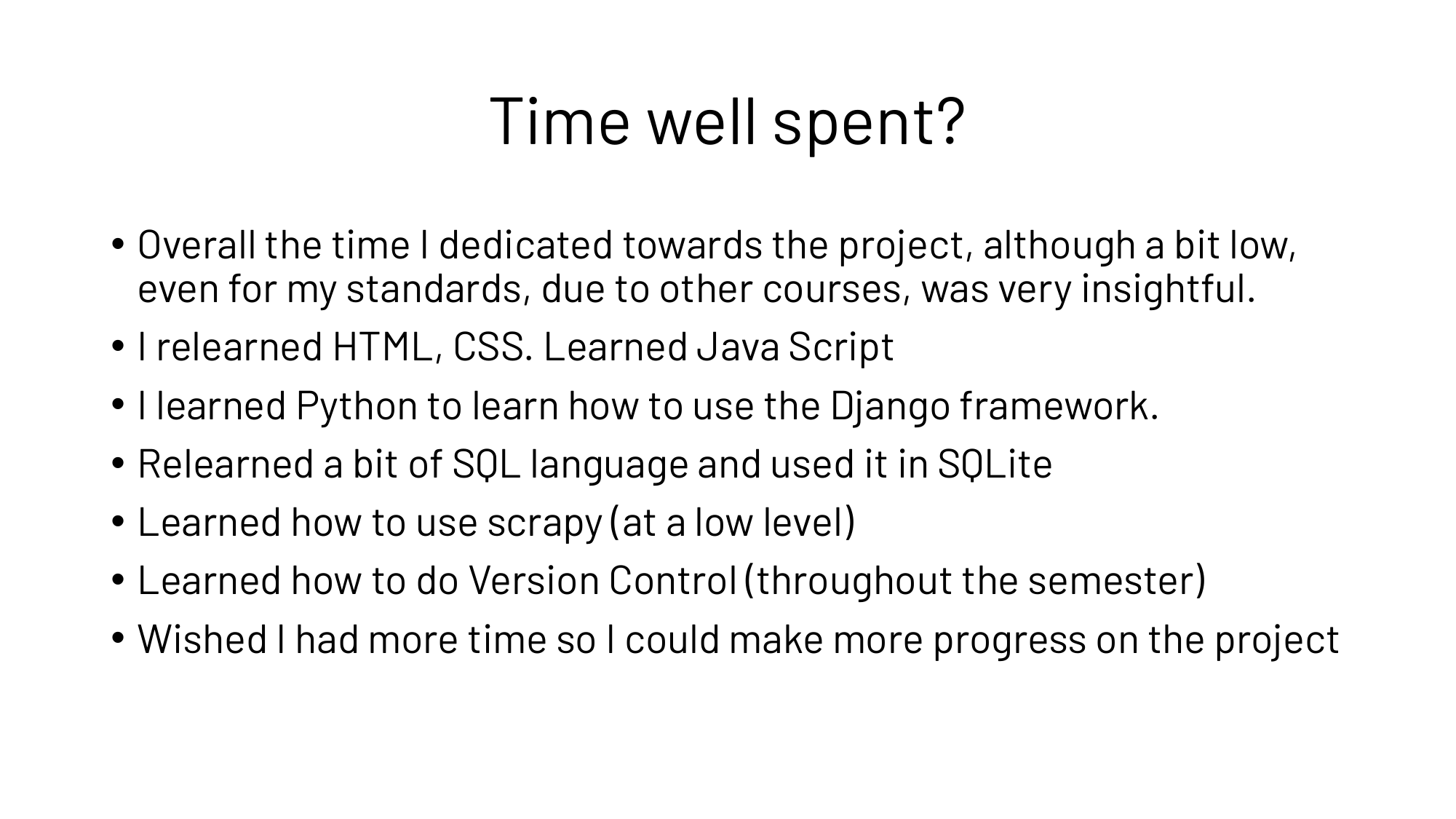

# Time well spent?
Overall the time I dedicated towards the project, although a bit low, even for my standards, due to other courses, was very insightful.
I relearned HTML, CSS. Learned Java Script
I learned Python to learn how to use the Django framework.
Relearned a bit of SQL language and used it in SQLite
Learned how to use scrapy (at a low level)
Learned how to do Version Control (throughout the semester)
Wished I had more time so I could make more progress on the project